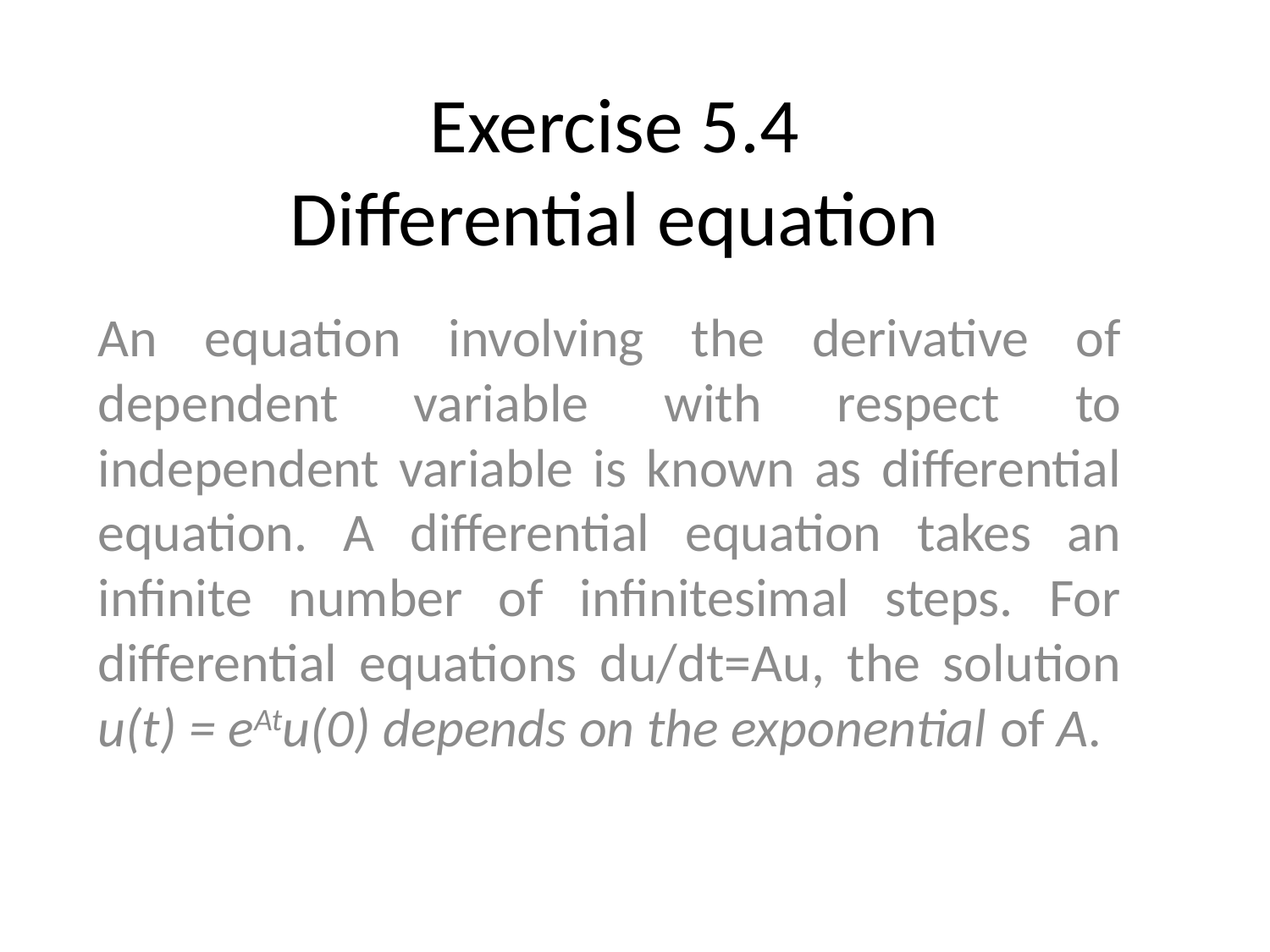

# Exercise 5.4 Differential equation
An equation involving the derivative of dependent variable with respect to independent variable is known as differential equation. A differential equation takes an infinite number of infinitesimal steps. For differential equations du/dt=Au, the solution u(t) = eAtu(0) depends on the exponential of A.